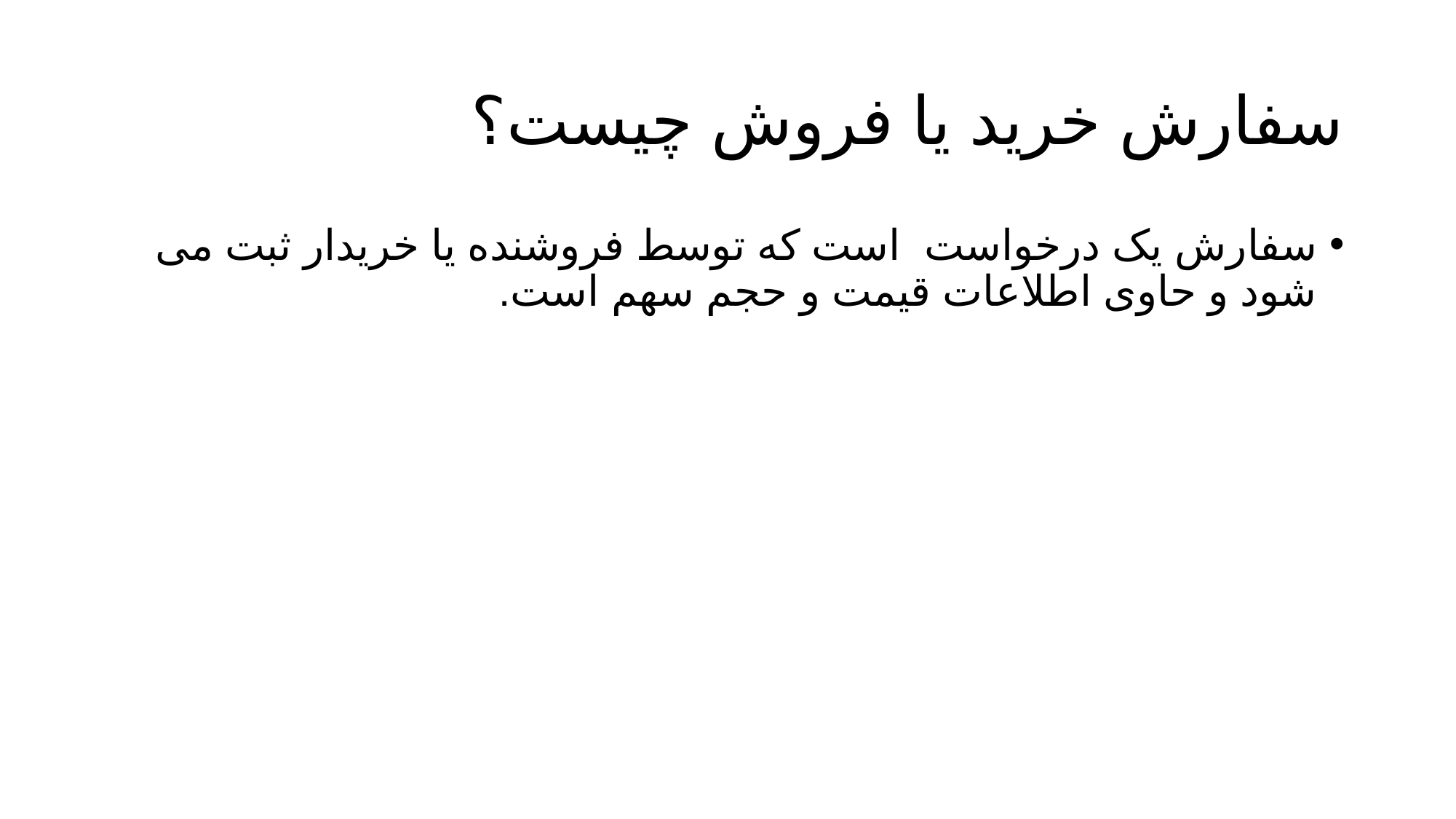

# سفارش خرید یا فروش چیست؟
سفارش یک درخواست  است که توسط فروشنده یا خریدار ثبت می شود و حاوی اطلاعات قیمت و حجم سهم است.